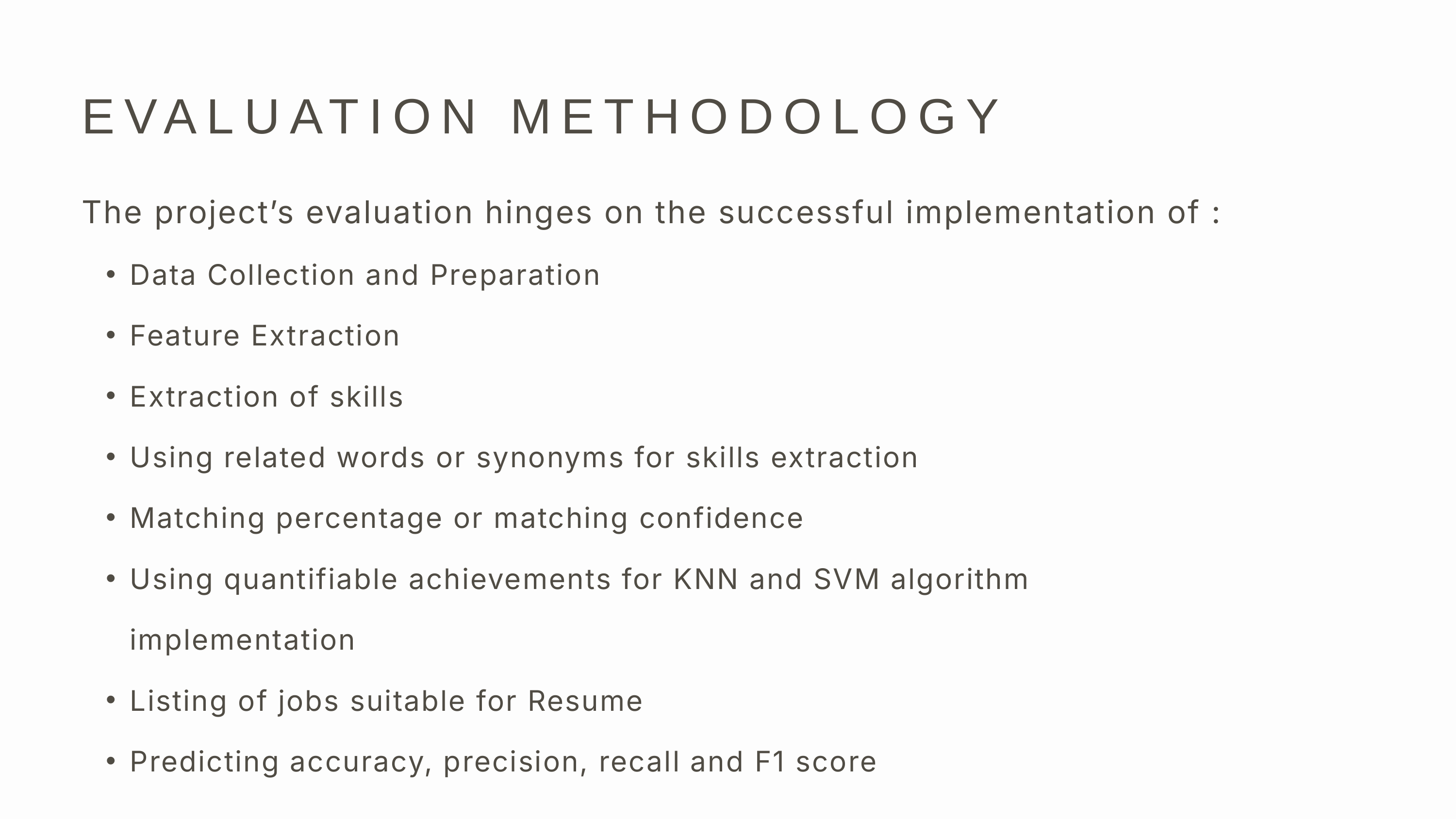

EVALUATION METHODOLOGY
The project’s evaluation hinges on the successful implementation of :
Data Collection and Preparation
Feature Extraction
Extraction of skills
Using related words or synonyms for skills extraction
Matching percentage or matching confidence
Using quantifiable achievements for KNN and SVM algorithm implementation
Listing of jobs suitable for Resume
Predicting accuracy, precision, recall and F1 score